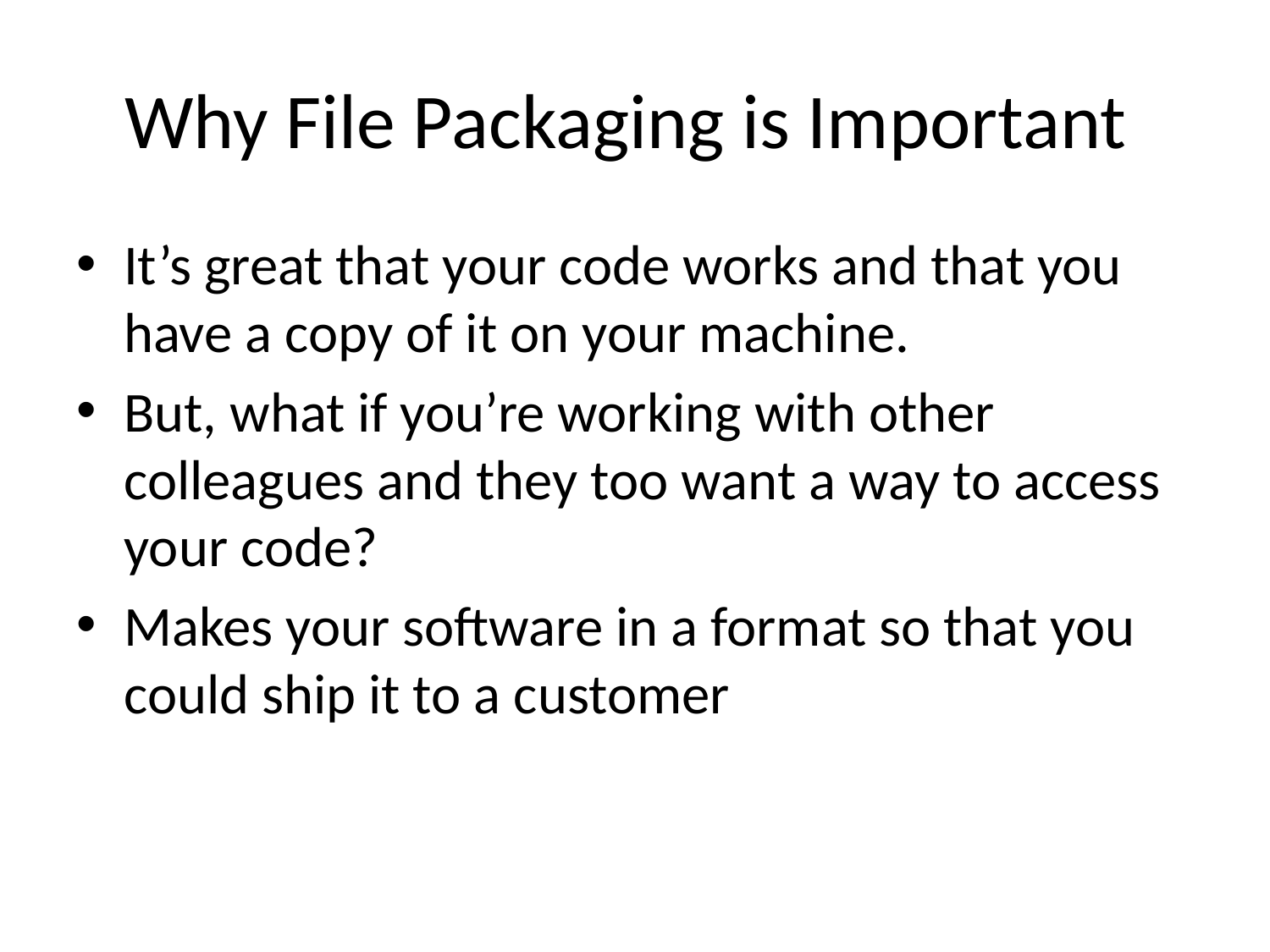

# Why File Packaging is Important
It’s great that your code works and that you have a copy of it on your machine.
But, what if you’re working with other colleagues and they too want a way to access your code?
Makes your software in a format so that you could ship it to a customer